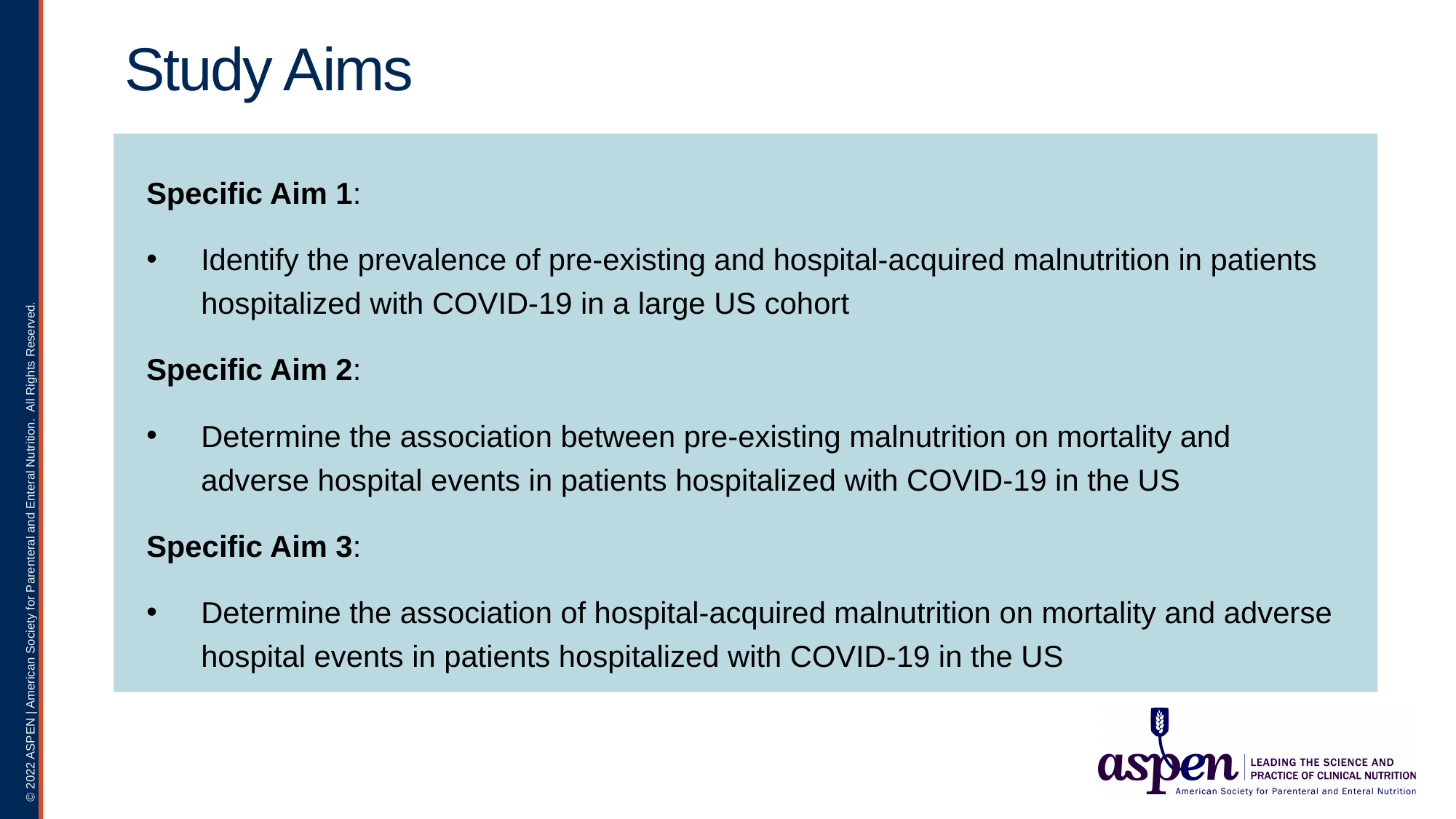

# Study Aims
Specific Aim 1:
Identify the prevalence of pre-existing and hospital-acquired malnutrition in patients hospitalized with COVID-19 in a large US cohort
Specific Aim 2:
Determine the association between pre-existing malnutrition on mortality and adverse hospital events in patients hospitalized with COVID-19 in the US
Specific Aim 3:
Determine the association of hospital-acquired malnutrition on mortality and adverse hospital events in patients hospitalized with COVID-19 in the US